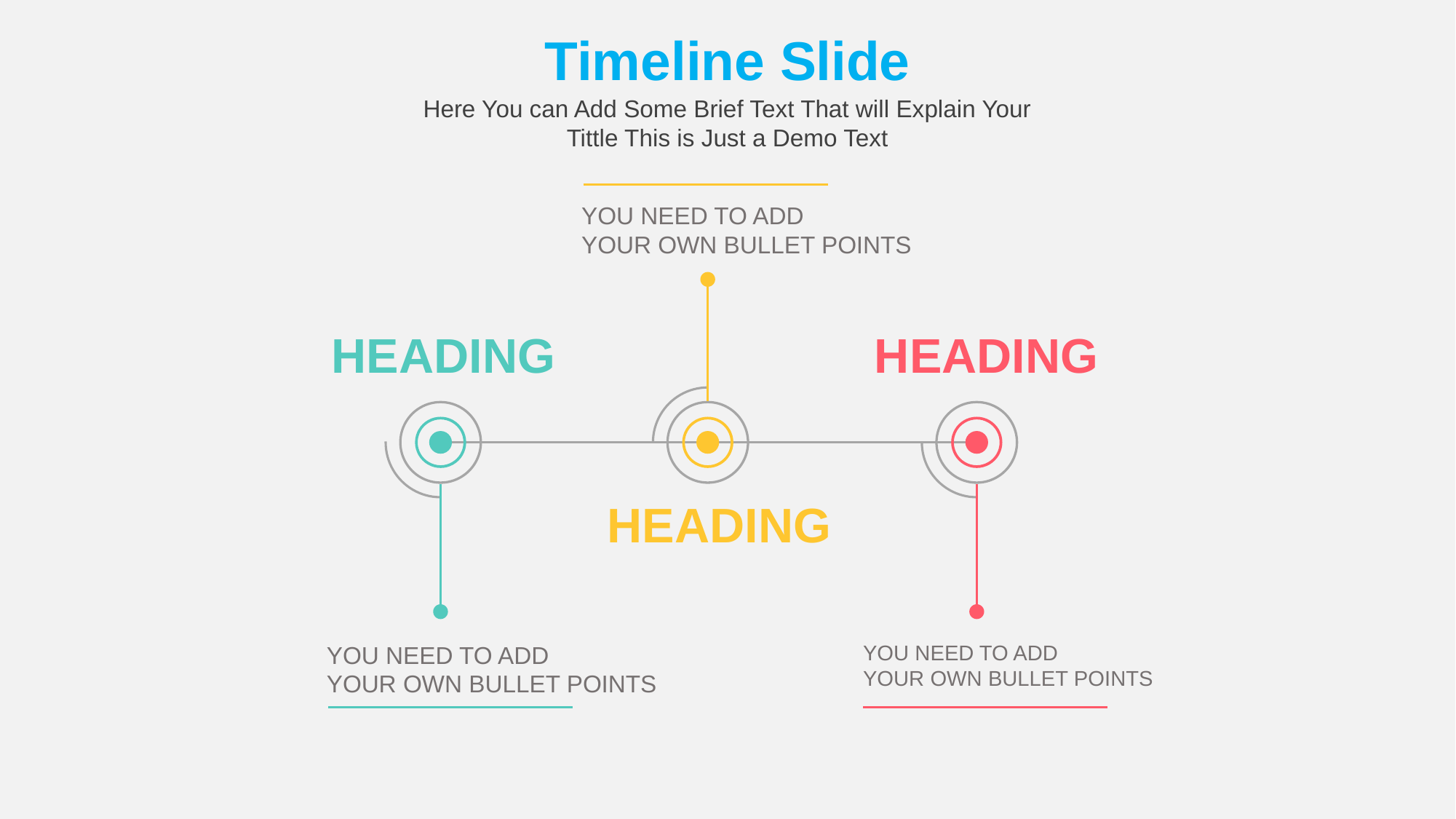

Timeline Slide
Here You can Add Some Brief Text That will Explain Your Tittle This is Just a Demo Text
YOU NEED TO ADD
YOUR OWN BULLET POINTS

HEADING
HEADING

HEADING

YOU NEED TO ADD
YOUR OWN BULLET POINTS
YOU NEED TO ADD
YOUR OWN BULLET POINTS